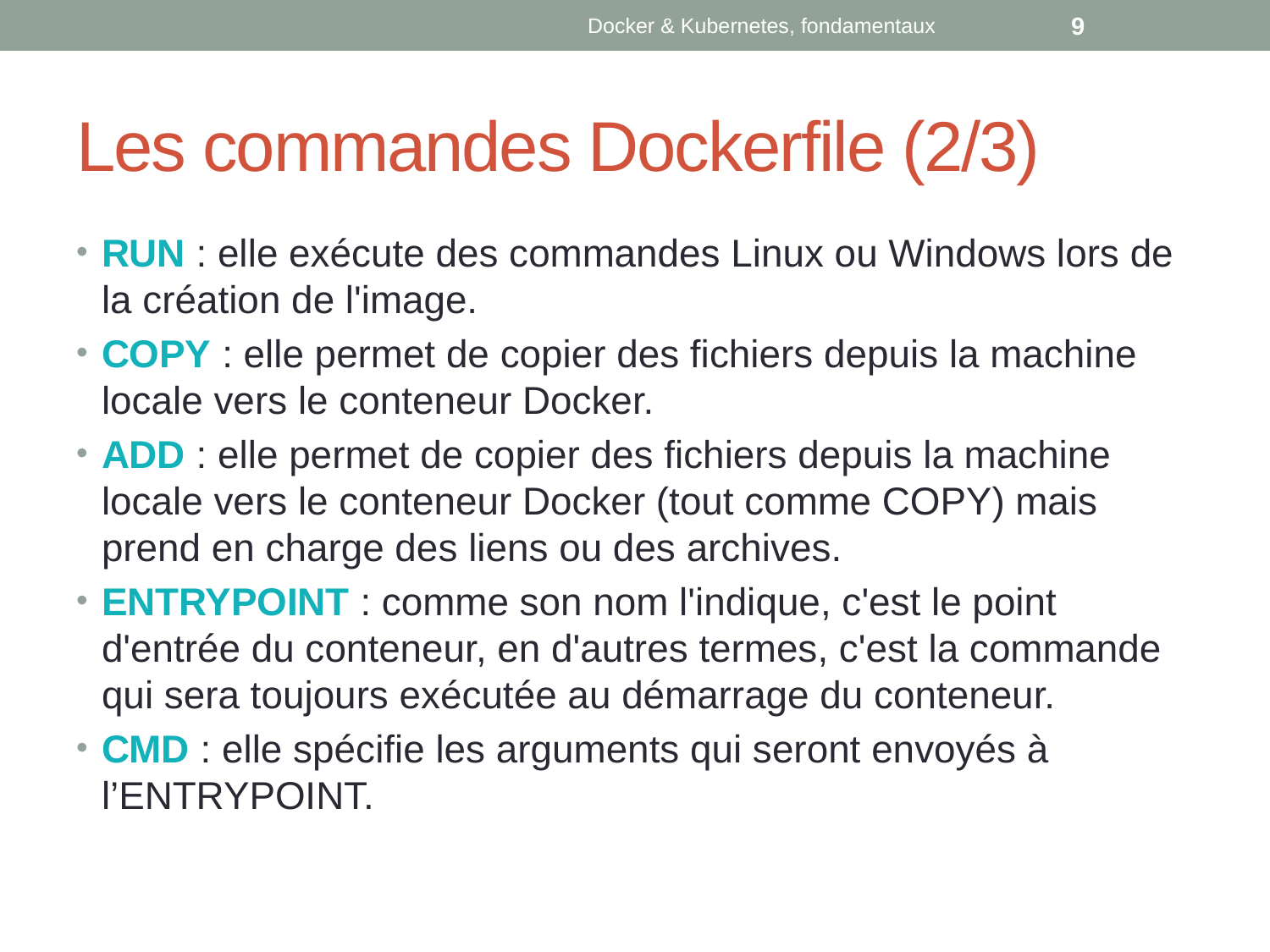

Docker & Kubernetes, fondamentaux
9
# Les commandes Dockerfile (2/3)
RUN : elle exécute des commandes Linux ou Windows lors de la création de l'image.
COPY : elle permet de copier des fichiers depuis la machine locale vers le conteneur Docker.
ADD : elle permet de copier des fichiers depuis la machine locale vers le conteneur Docker (tout comme COPY) mais prend en charge des liens ou des archives.
ENTRYPOINT : comme son nom l'indique, c'est le point d'entrée du conteneur, en d'autres termes, c'est la commande qui sera toujours exécutée au démarrage du conteneur.
CMD : elle spécifie les arguments qui seront envoyés à l’ENTRYPOINT.